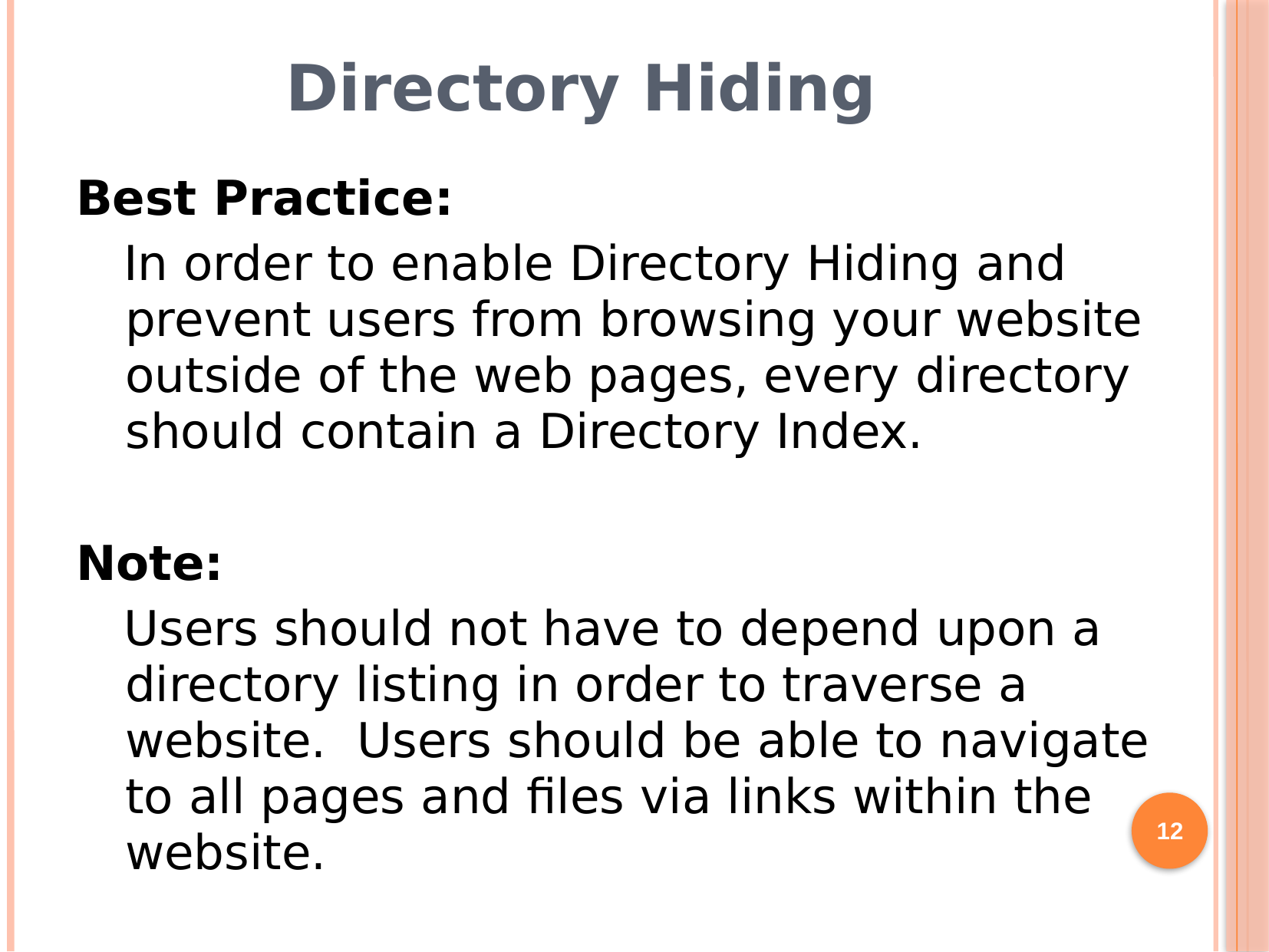

# Directory Hiding
Best Practice:
In order to enable Directory Hiding and prevent users from browsing your website outside of the web pages, every directory should contain a Directory Index.

Note:
Users should not have to depend upon a directory listing in order to traverse a website.  Users should be able to navigate to all pages and files via links within the website.
12